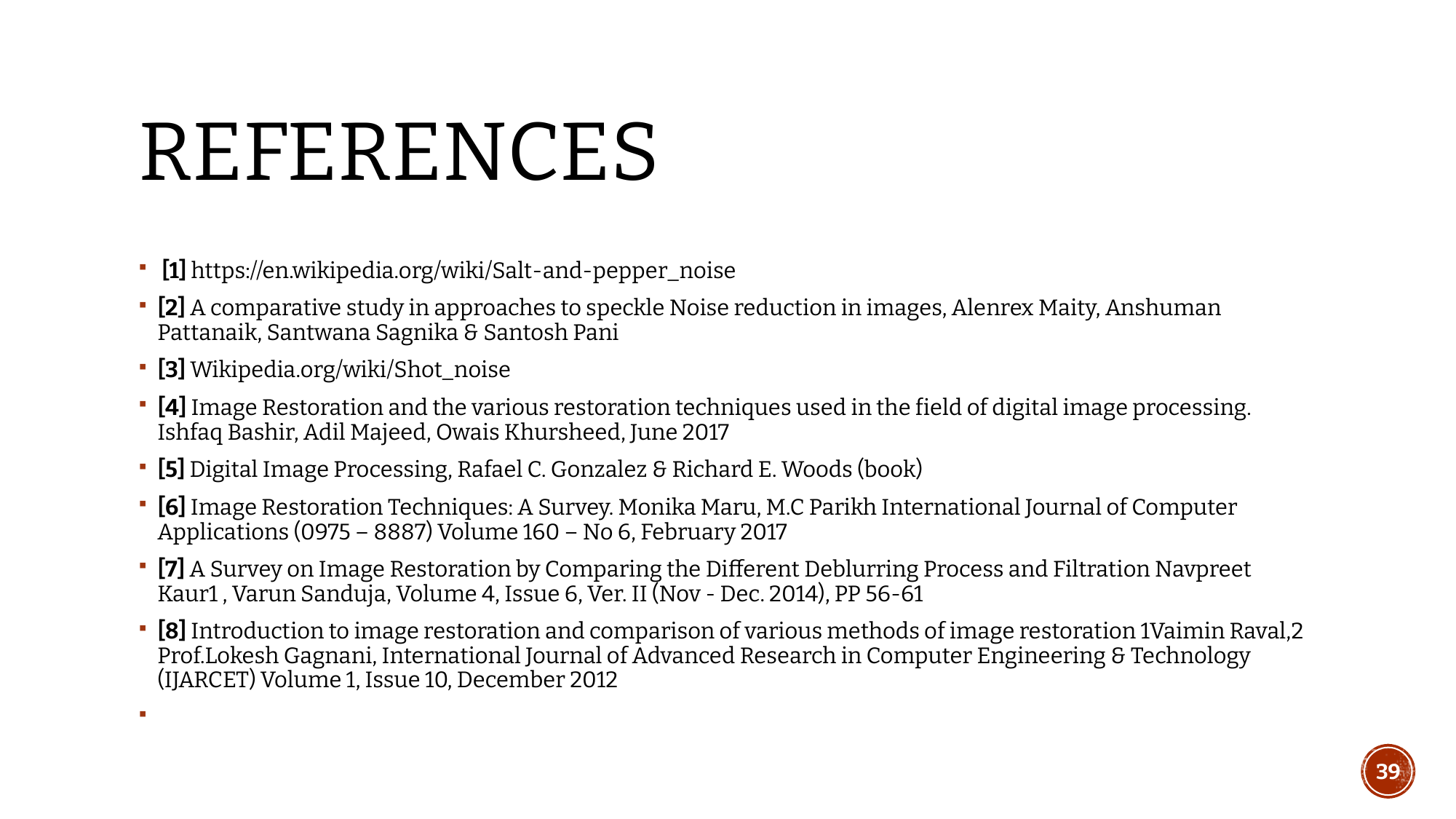

# References
 [1] https://en.wikipedia.org/wiki/Salt-and-pepper_noise
[2] A comparative study in approaches to speckle Noise reduction in images, Alenrex Maity, Anshuman Pattanaik, Santwana Sagnika & Santosh Pani
[3] Wikipedia.org/wiki/Shot_noise
[4] Image Restoration and the various restoration techniques used in the field of digital image processing. Ishfaq Bashir, Adil Majeed, Owais Khursheed, June 2017
[5] Digital Image Processing, Rafael C. Gonzalez & Richard E. Woods (book)
[6] Image Restoration Techniques: A Survey. Monika Maru, M.C Parikh International Journal of Computer Applications (0975 – 8887) Volume 160 – No 6, February 2017
[7] A Survey on Image Restoration by Comparing the Different Deblurring Process and Filtration Navpreet Kaur1 , Varun Sanduja, Volume 4, Issue 6, Ver. II (Nov - Dec. 2014), PP 56-61
[8] Introduction to image restoration and comparison of various methods of image restoration 1Vaimin Raval,2 Prof.Lokesh Gagnani, International Journal of Advanced Research in Computer Engineering & Technology (IJARCET) Volume 1, Issue 10, December 2012

39